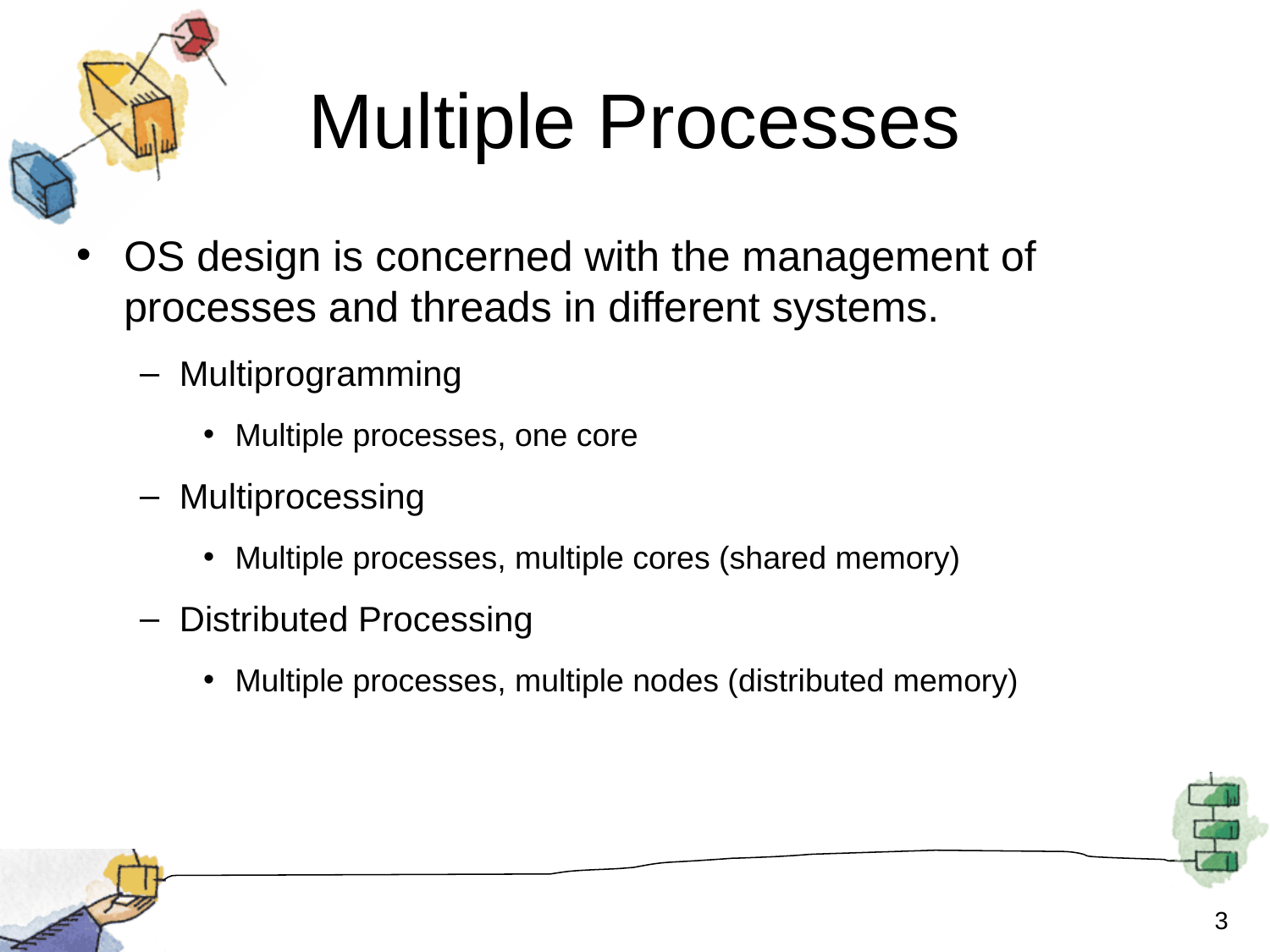

# Multiple Processes
OS design is concerned with the management of processes and threads in different systems.
Multiprogramming
Multiple processes, one core
Multiprocessing
Multiple processes, multiple cores (shared memory)
Distributed Processing
Multiple processes, multiple nodes (distributed memory)